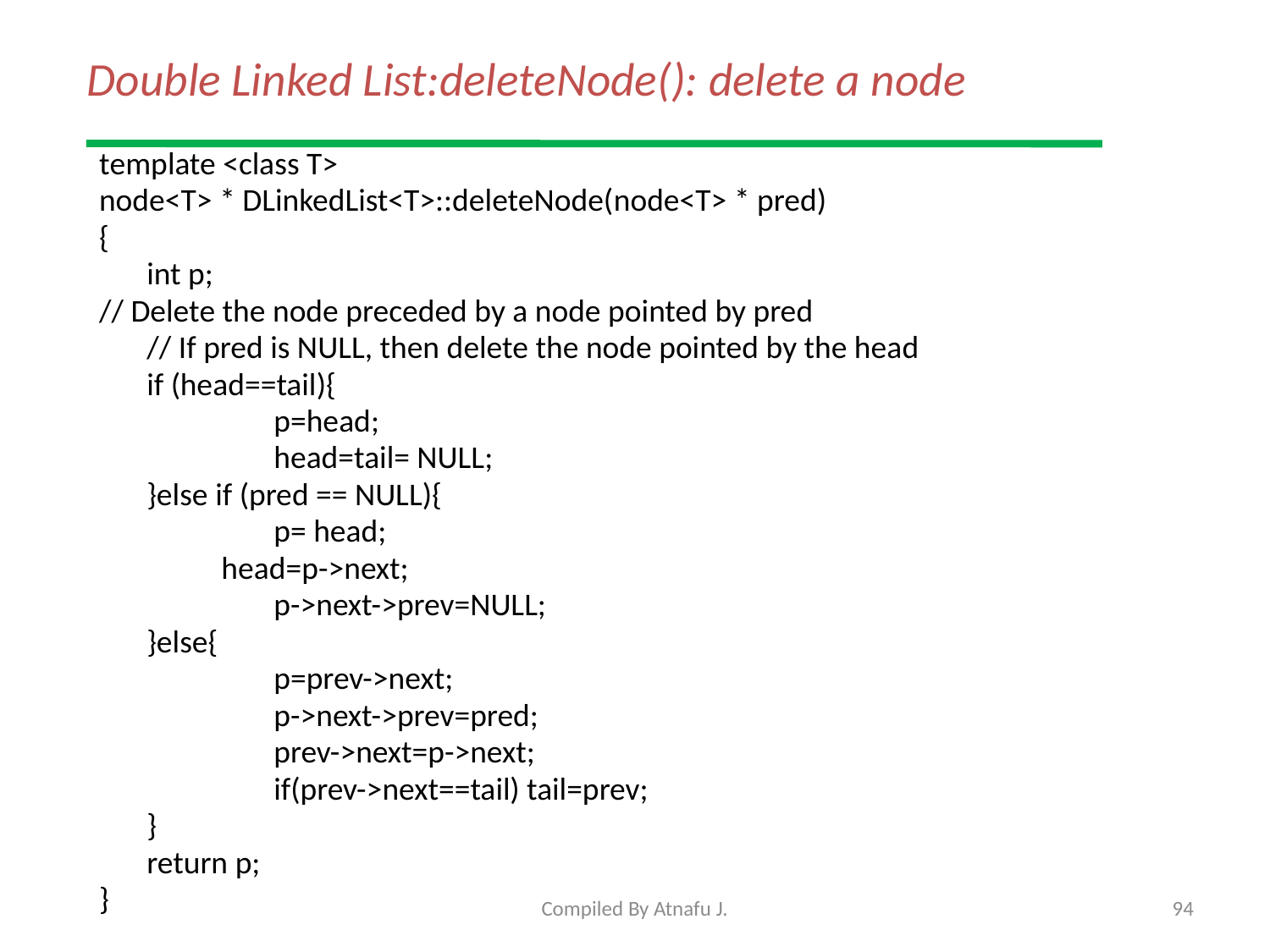

# Double Linked List:deleteNode(): delete a node
template <class T>
node<T> * DLinkedList<T>::deleteNode(node<T> * pred)
{
	int p;
// Delete the node preceded by a node pointed by pred
	// If pred is NULL, then delete the node pointed by the head
	if (head==tail){
		p=head;
		head=tail= NULL;
	}else if (pred == NULL){
		p= head;
                 head=p->next;
		p->next->prev=NULL;
	}else{
		p=prev->next;
		p->next->prev=pred;
		prev->next=p->next;
		if(prev->next==tail) tail=prev;
	}
	return p;
}
Compiled By Atnafu J.
94